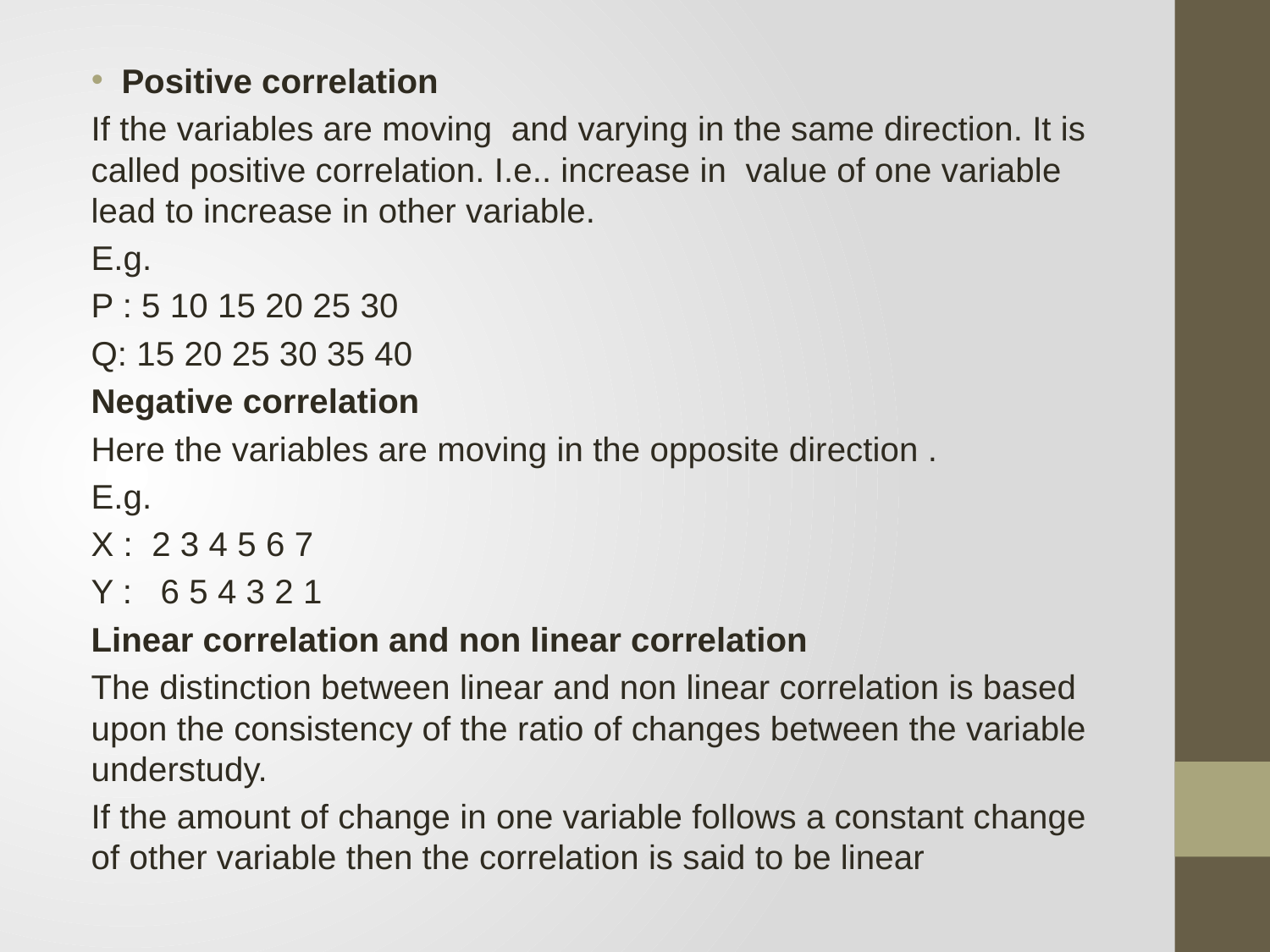

Positive correlation
If the variables are moving  and varying in the same direction. It is called positive correlation. I.e.. increase in  value of one variable lead to increase in other variable.
E.g.
P : 5 10 15 20 25 30
Q: 15 20 25 30 35 40
Negative correlation
Here the variables are moving in the opposite direction .
E.g.
X :  2 3 4 5 6 7
Y :   6 5 4 3 2 1
Linear correlation and non linear correlation
The distinction between linear and non linear correlation is based upon the consistency of the ratio of changes between the variable understudy.
If the amount of change in one variable follows a constant change of other variable then the correlation is said to be linear